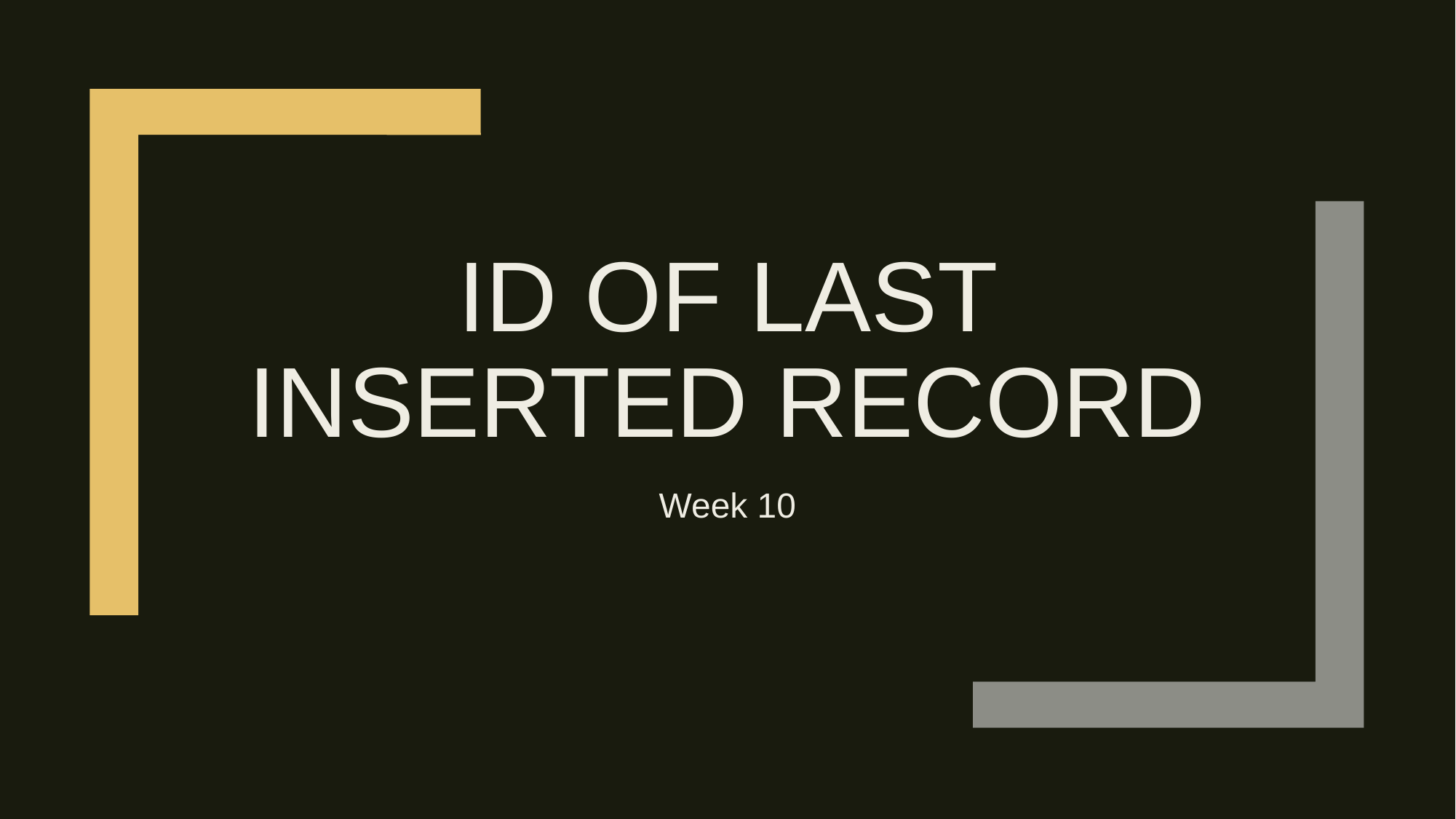

# id of last inserted record
Week 10